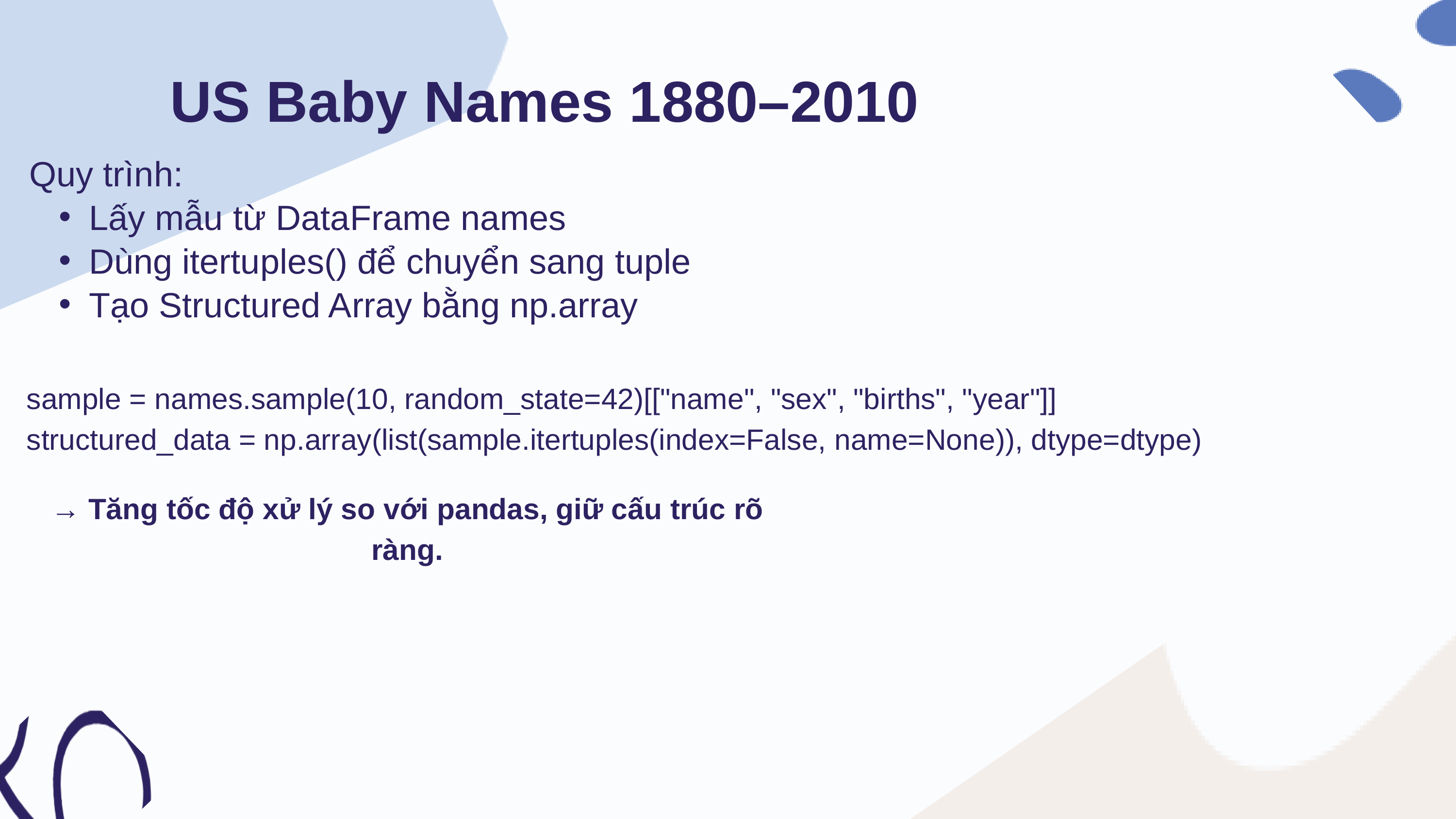

US Baby Names 1880–2010
Quy trình:
Lấy mẫu từ DataFrame names
Dùng itertuples() để chuyển sang tuple
Tạo Structured Array bằng np.array

sample = names.sample(10, random_state=42)[["name", "sex", "births", "year"]]
structured_data = np.array(list(sample.itertuples(index=False, name=None)), dtype=dtype)
→ Tăng tốc độ xử lý so với pandas, giữ cấu trúc rõ ràng.